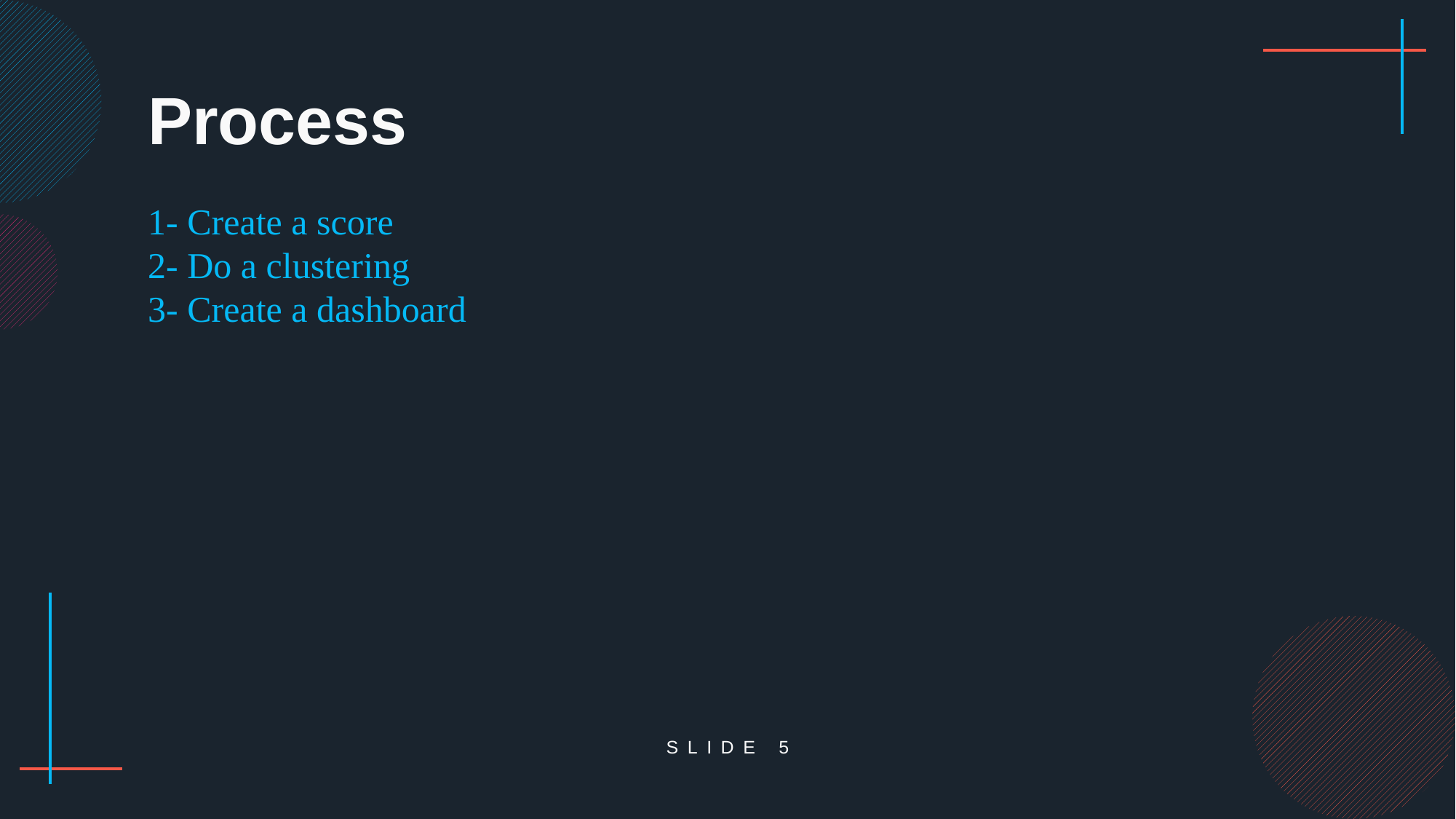

Process
1- Create a score
2- Do a clustering
3- Create a dashboard